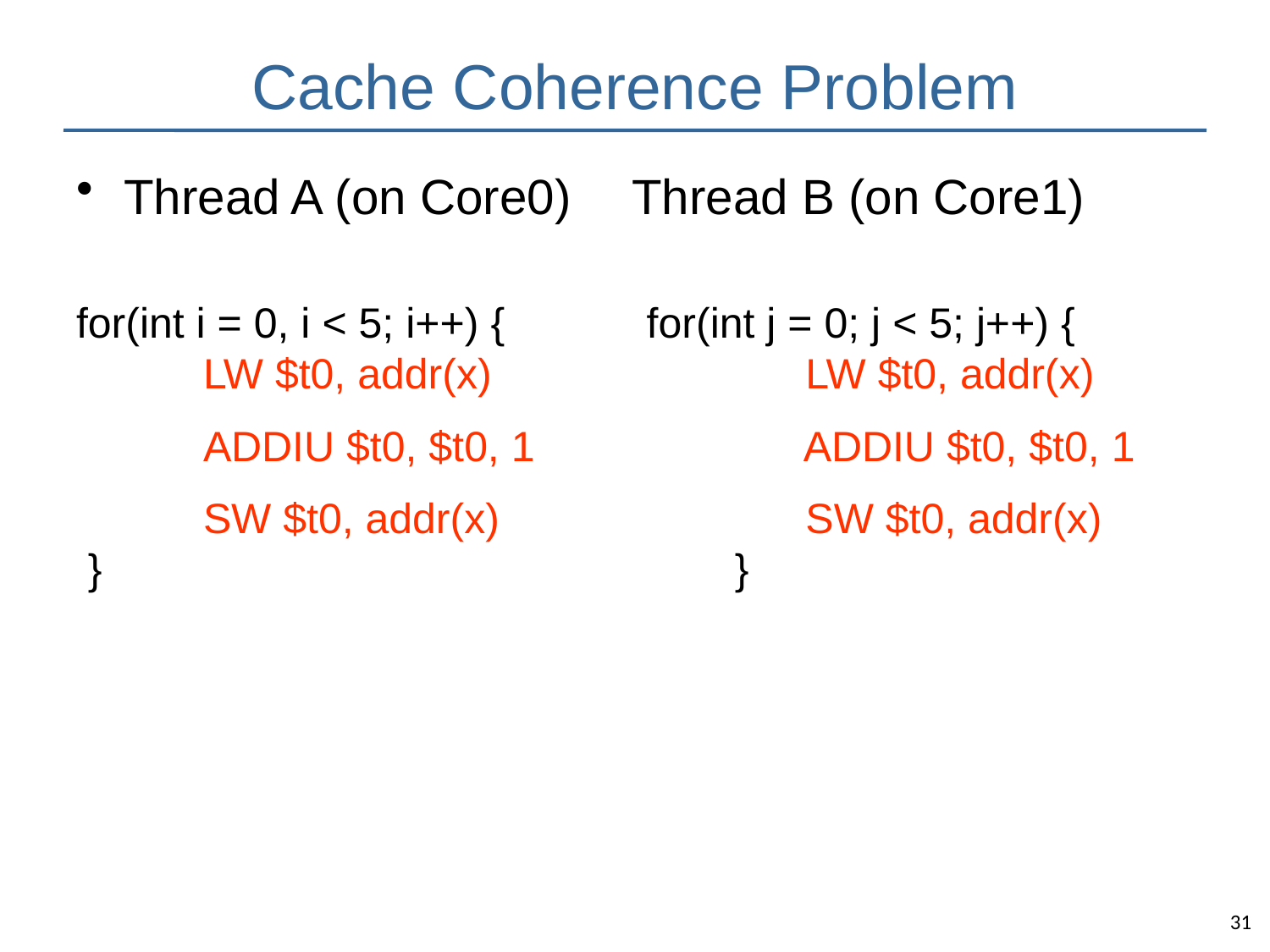

# Cache Coherence Problem
Thread A (on Core0)	Thread B (on Core1)
for(int i = 0, i < 5; i++) {            for(int j = 0; j < 5; j++) {
	LW $t0, addr(x)		        LW $t0, addr(x)
	ADDIU $t0, $t0, 1		        ADDIU $t0, $t0, 1
	SW $t0, addr(x)		        SW $t0, addr(x)
 }					  }

31